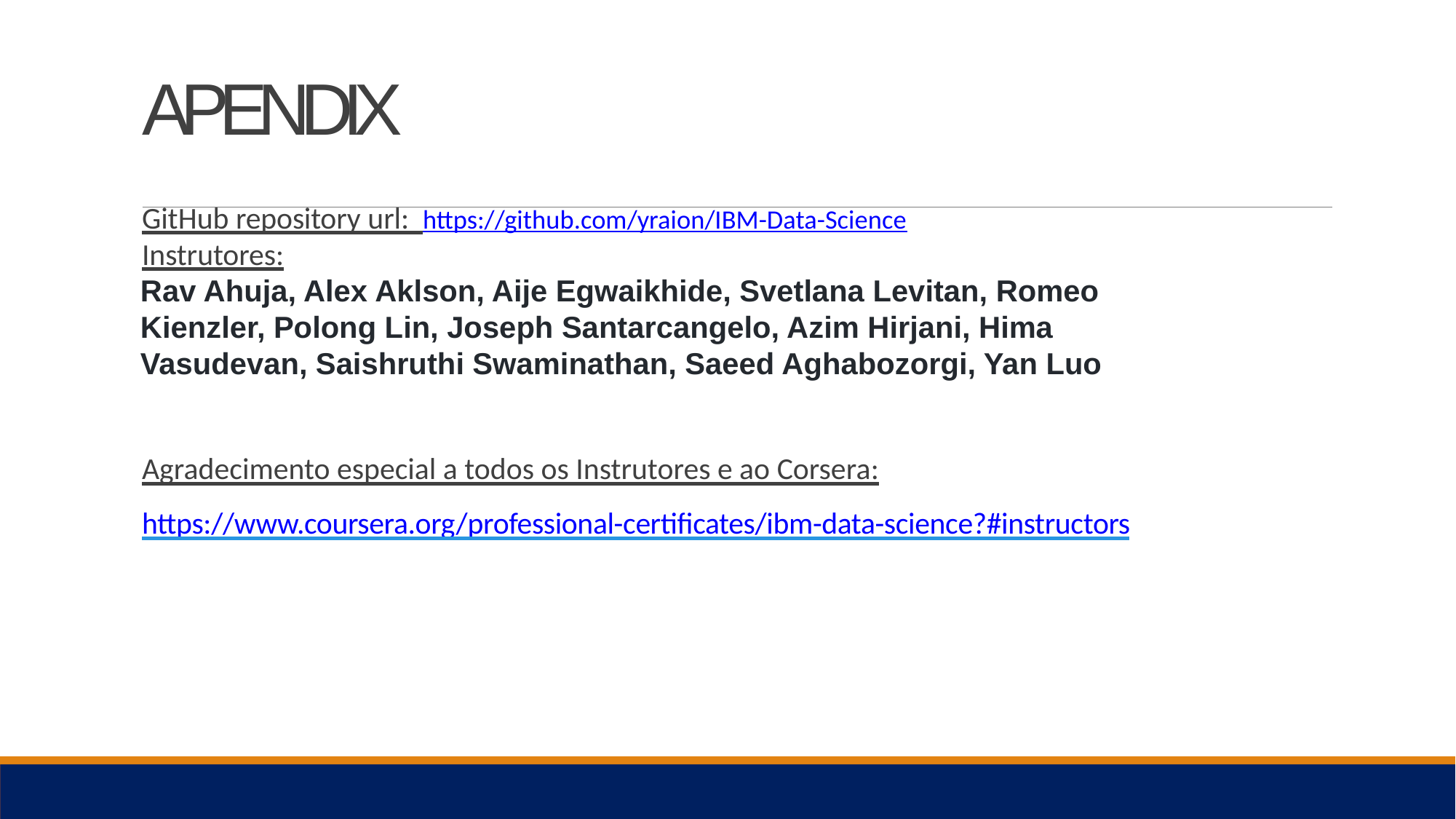

# APENDIX
GitHub repository url:  https://github.com/yraion/IBM-Data-Science
Instrutores:
Rav Ahuja, Alex Aklson, Aije Egwaikhide, Svetlana Levitan, Romeo Kienzler, Polong Lin, Joseph Santarcangelo, Azim Hirjani, Hima Vasudevan, Saishruthi Swaminathan, Saeed Aghabozorgi, Yan Luo

Agradecimento especial a todos os Instrutores e ao Corsera:
https://www.coursera.org/professional-certificates/ibm-data-science?#instructors

47